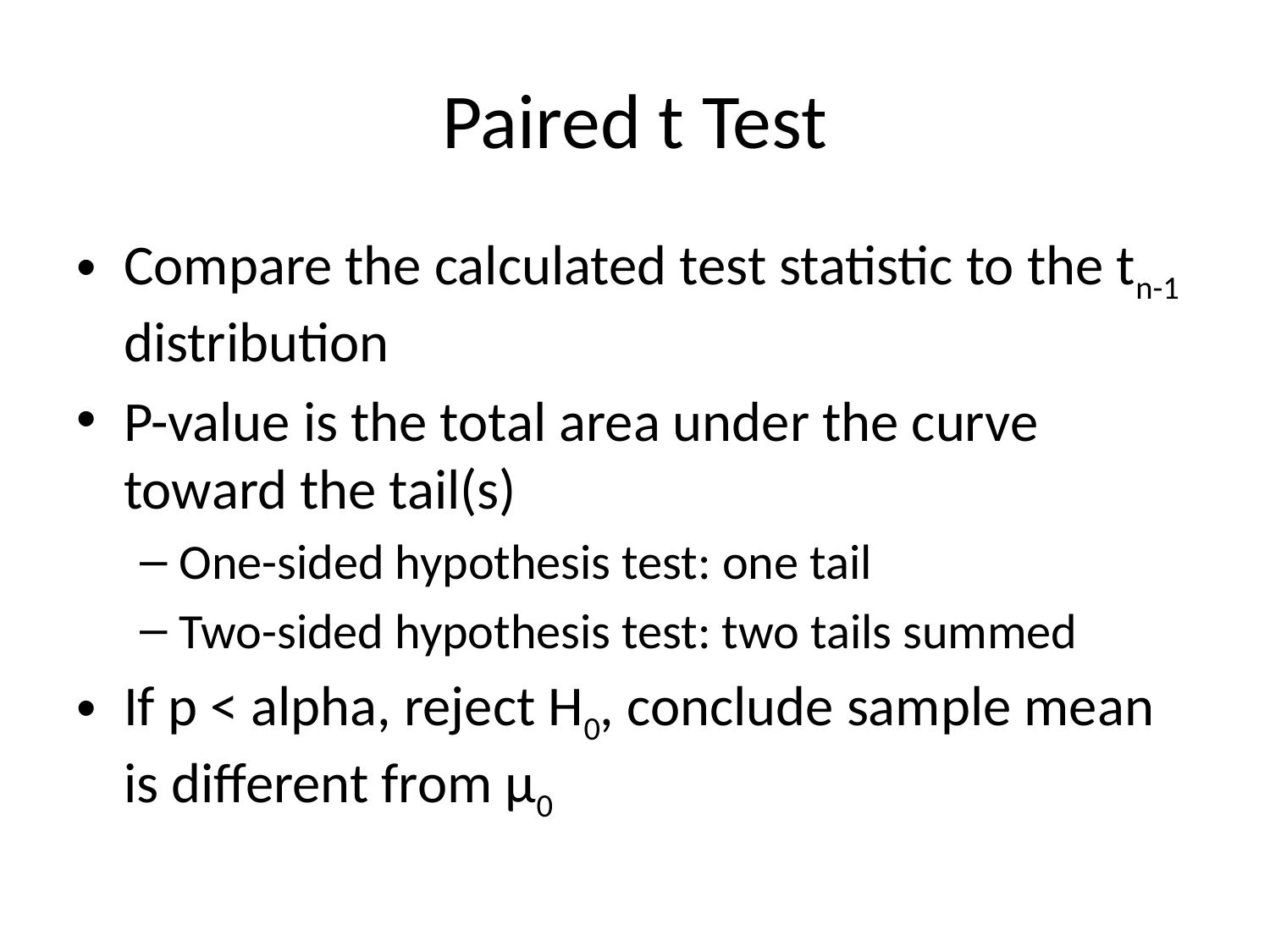

# Paired t Test
Compare the calculated test statistic to the tn-1 distribution
P-value is the total area under the curve toward the tail(s)
One-sided hypothesis test: one tail
Two-sided hypothesis test: two tails summed
If p < alpha, reject H0, conclude sample mean is different from μ0